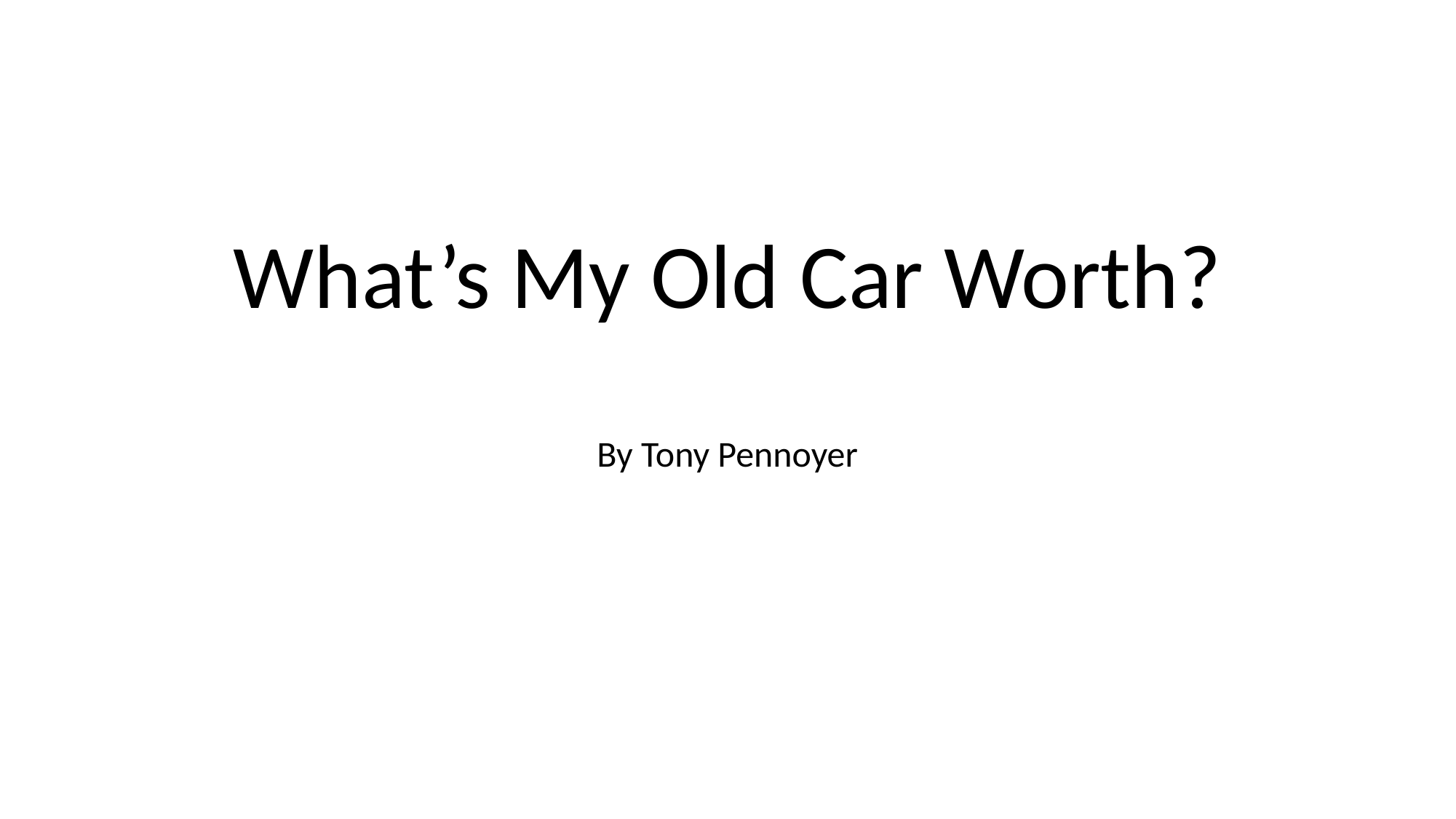

# What’s My Old Car Worth?
By Tony Pennoyer